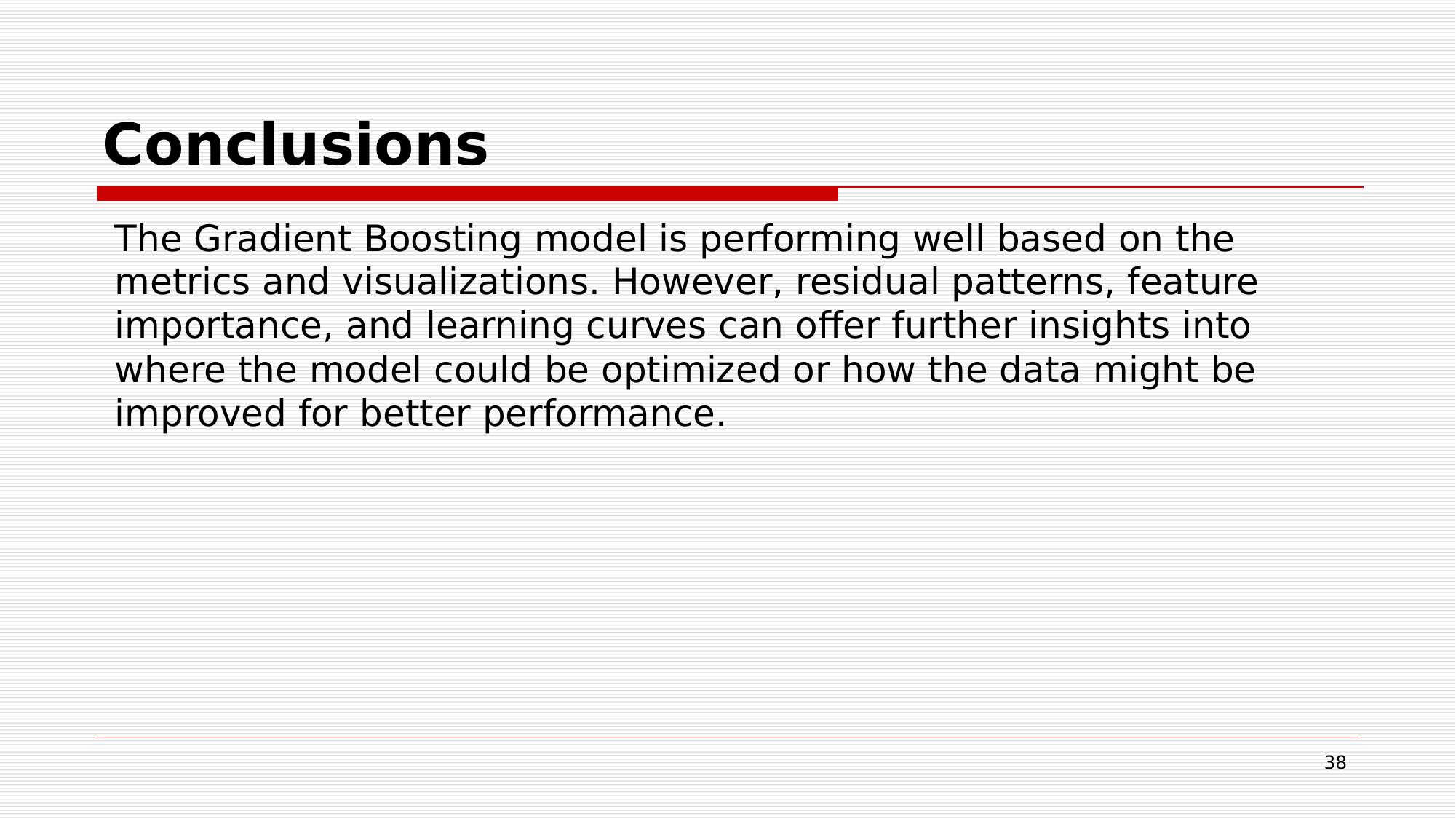

# Conclusions
The Gradient Boosting model is performing well based on the metrics and visualizations. However, residual patterns, feature importance, and learning curves can offer further insights into where the model could be optimized or how the data might be improved for better performance.
38